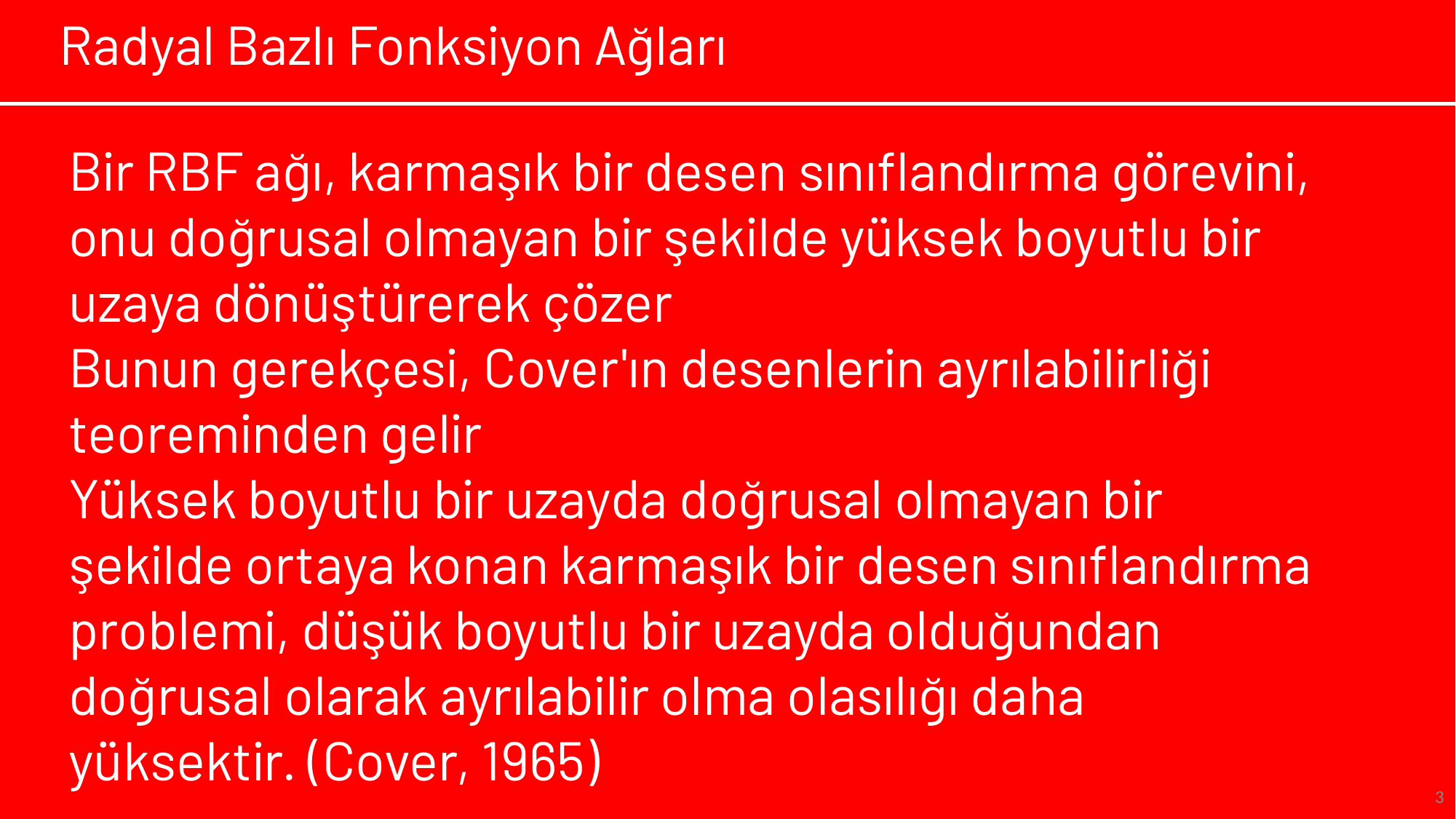

# Radyal Bazlı Fonksiyon Ağları

Bir RBF ağı, karmaşık bir desen sınıflandırma görevini, onu doğrusal olmayan bir şekilde yüksek boyutlu bir uzaya dönüştürerek çözer
Bunun gerekçesi, Cover'ın desenlerin ayrılabilirliği teoreminden gelir
Yüksek boyutlu bir uzayda doğrusal olmayan bir şekilde ortaya konan karmaşık bir desen sınıflandırma problemi, düşük boyutlu bir uzayda olduğundan doğrusal olarak ayrılabilir olma olasılığı daha yüksektir. (Cover, 1965)
3